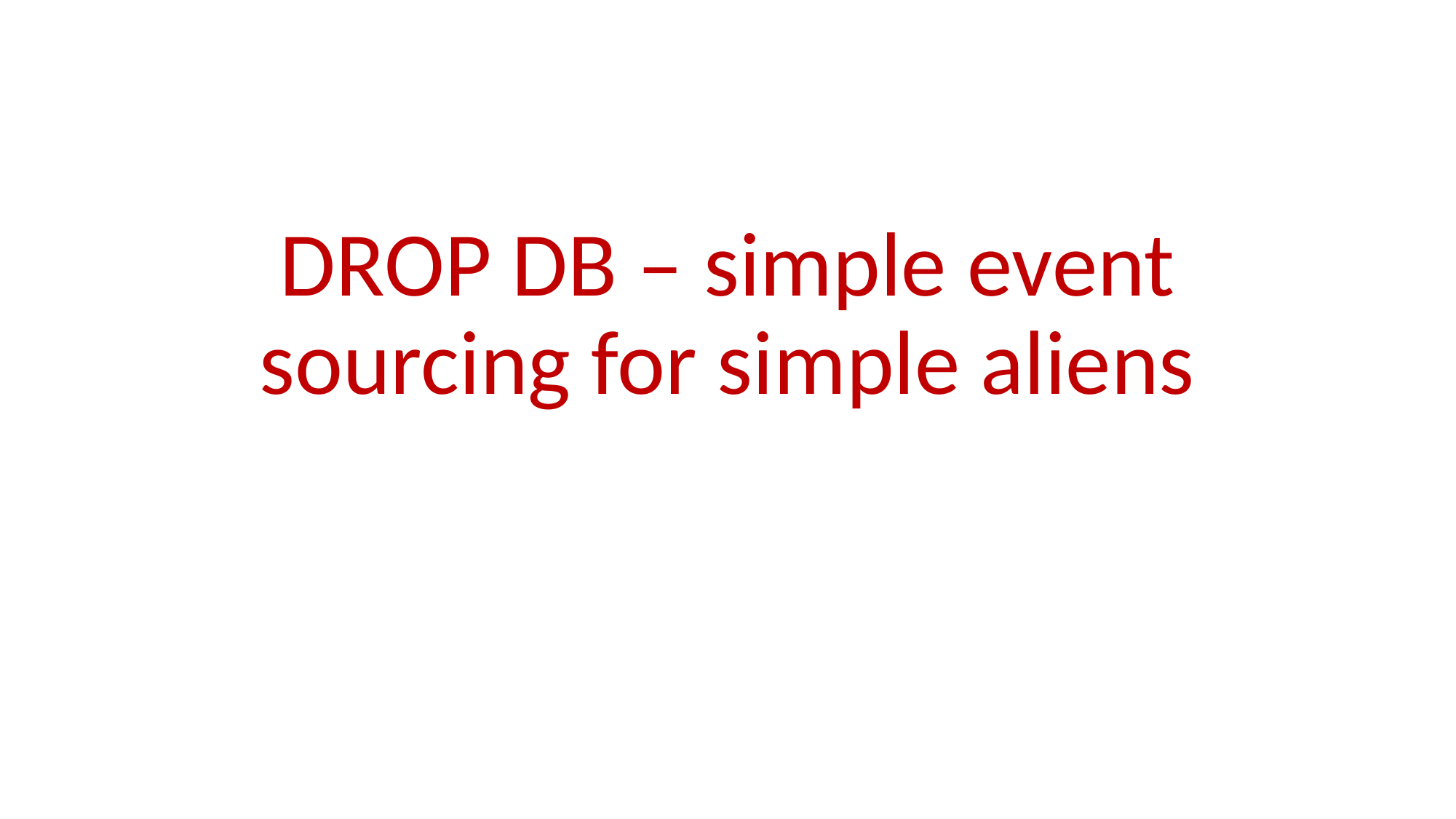

# DROP DB – simple event sourcing for simple aliens